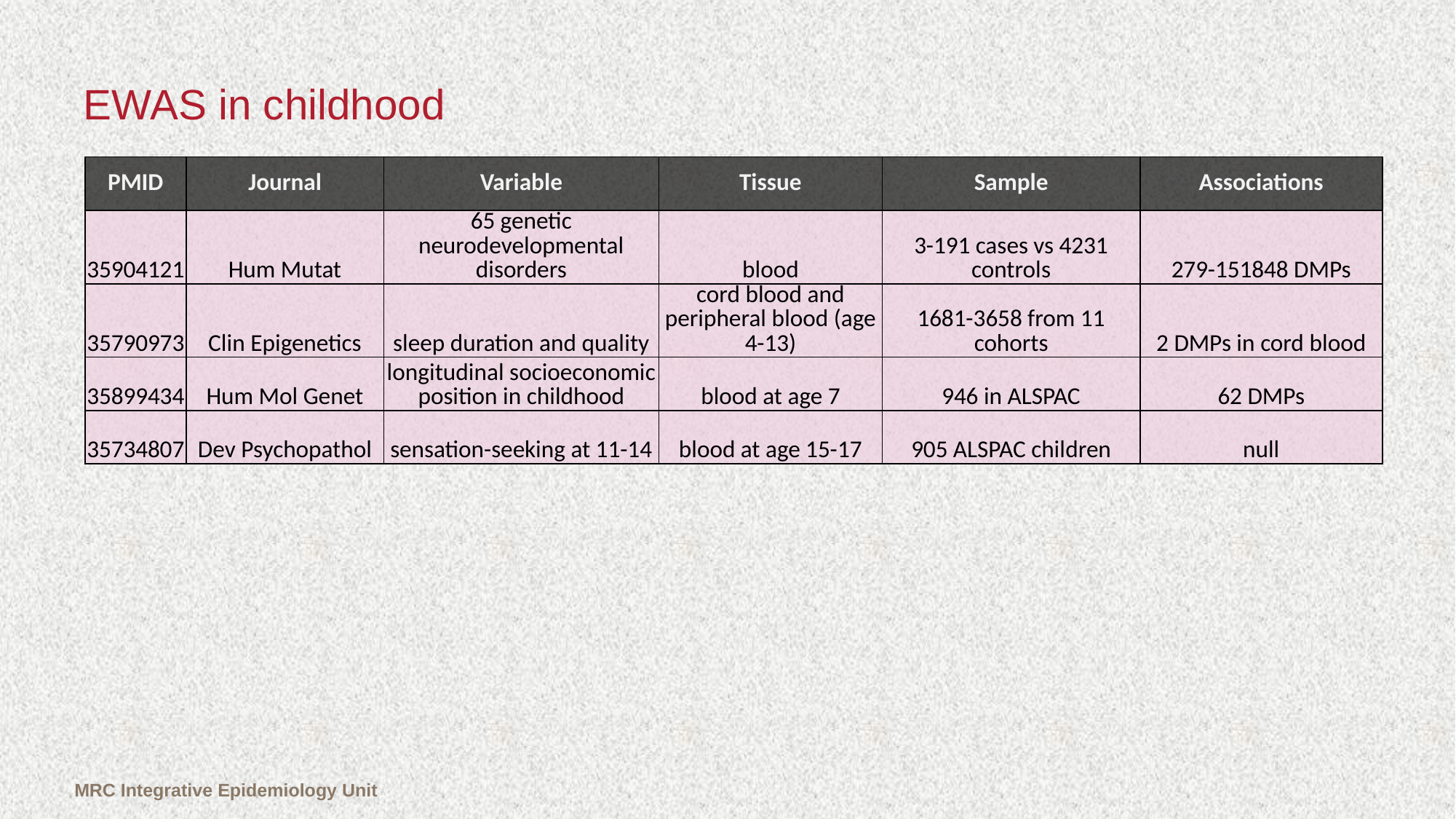

# EWAS in childhood
| PMID | Journal | Variable | Tissue | Sample | Associations |
| --- | --- | --- | --- | --- | --- |
| 35904121 | Hum Mutat | 65 genetic neurodevelopmental disorders | blood | 3-191 cases vs 4231 controls | 279-151848 DMPs |
| 35790973 | Clin Epigenetics | sleep duration and quality | cord blood and peripheral blood (age 4-13) | 1681-3658 from 11 cohorts | 2 DMPs in cord blood |
| 35899434 | Hum Mol Genet | longitudinal socioeconomic position in childhood | blood at age 7 | 946 in ALSPAC | 62 DMPs |
| 35734807 | Dev Psychopathol | sensation-seeking at 11-14 | blood at age 15-17 | 905 ALSPAC children | null |